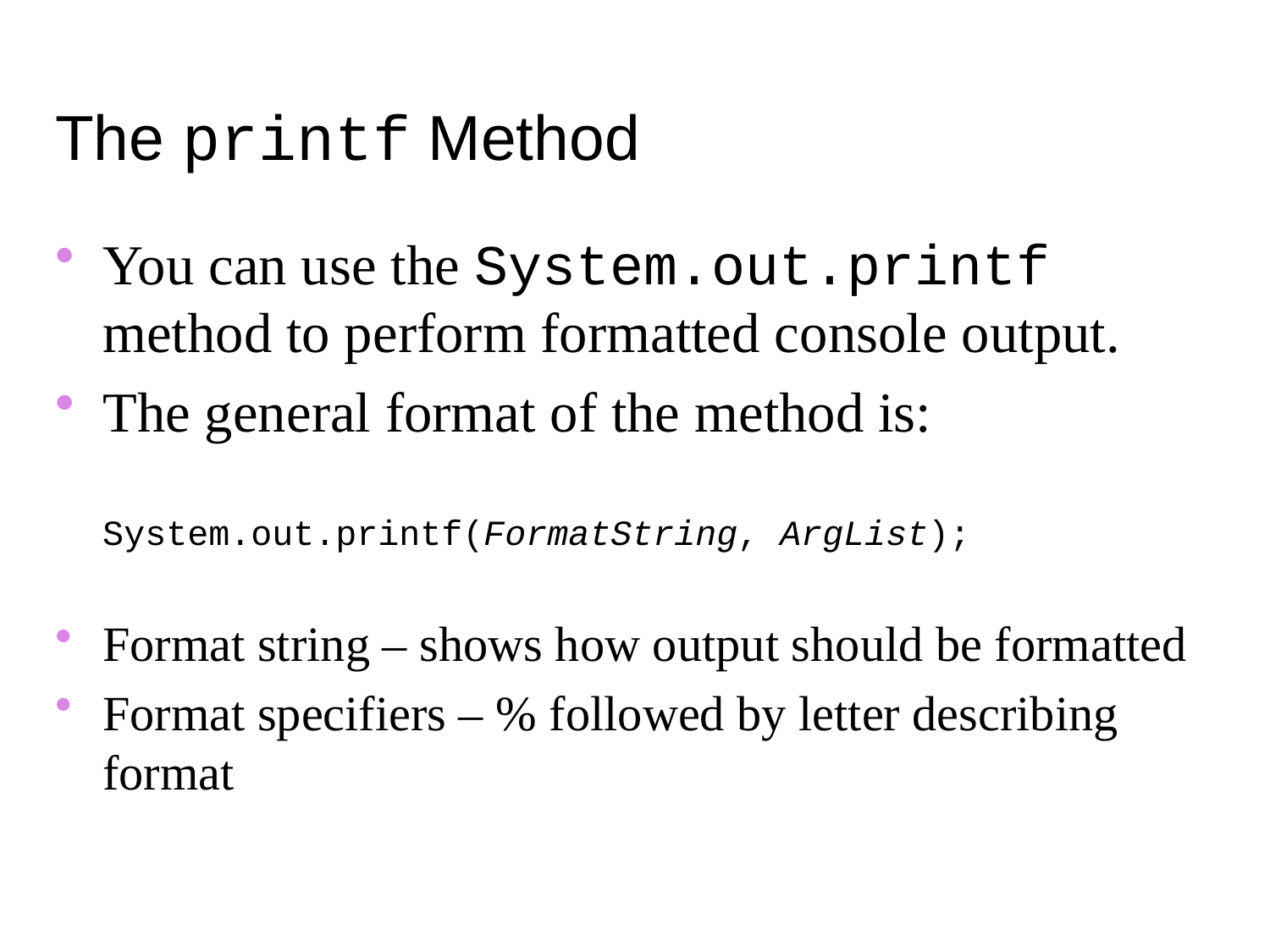

The printf Method
You can use the System.out.printf method to perform formatted console output.
The general format of the method is:
System.out.printf(FormatString, ArgList);

Format string – shows how output should be formatted
Format specifiers – % followed by letter describing format